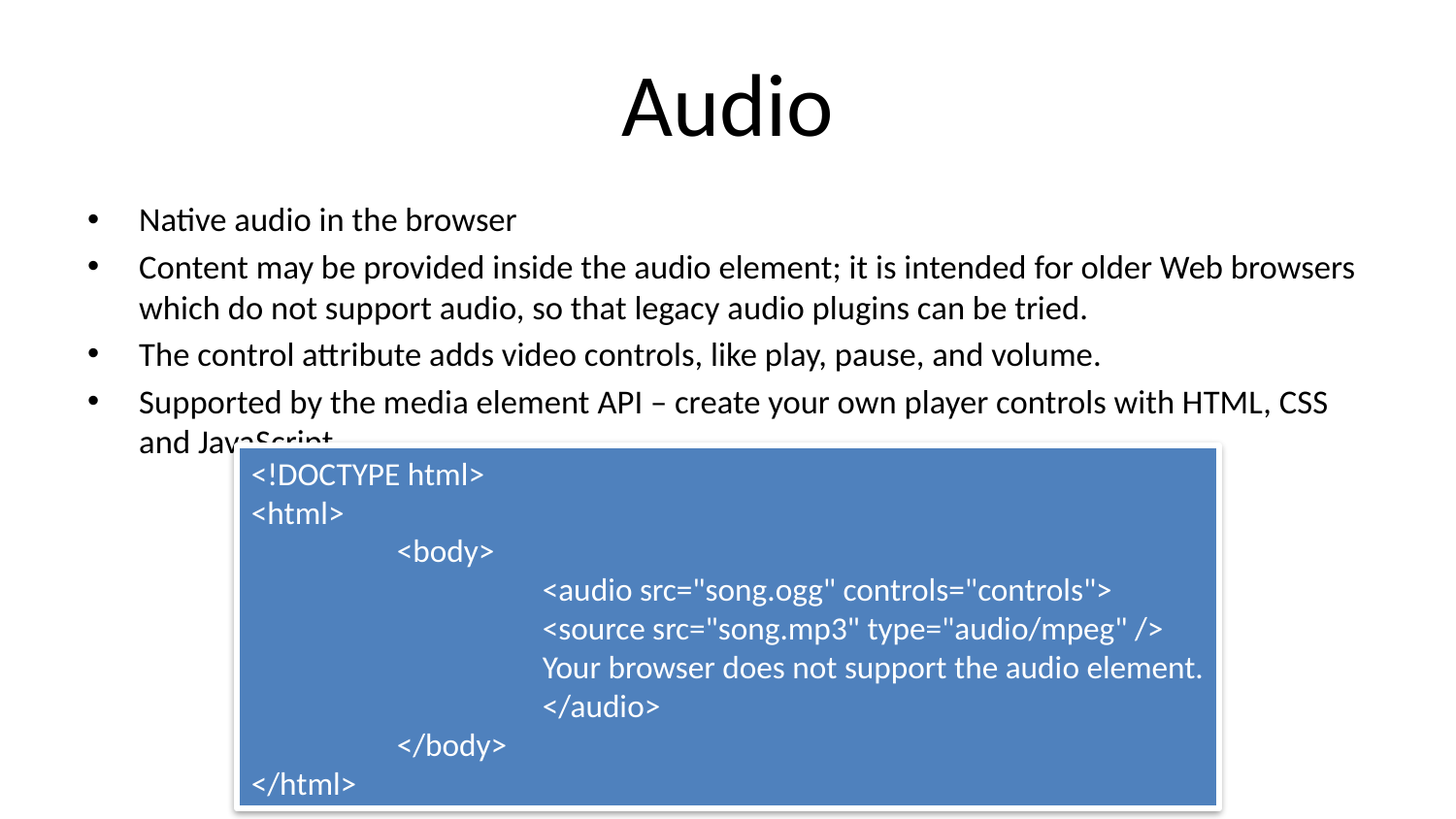

# Audio
Native audio in the browser
Content may be provided inside the audio element; it is intended for older Web browsers which do not support audio, so that legacy audio plugins can be tried.
The control attribute adds video controls, like play, pause, and volume.
Supported by the media element API – create your own player controls with HTML, CSS and JavaScript.

<!DOCTYPE html>
<html>
	<body>
		<audio src="song.ogg" controls="controls">
		<source src="song.mp3" type="audio/mpeg" />
		Your browser does not support the audio element.
		</audio>
	</body>
</html>